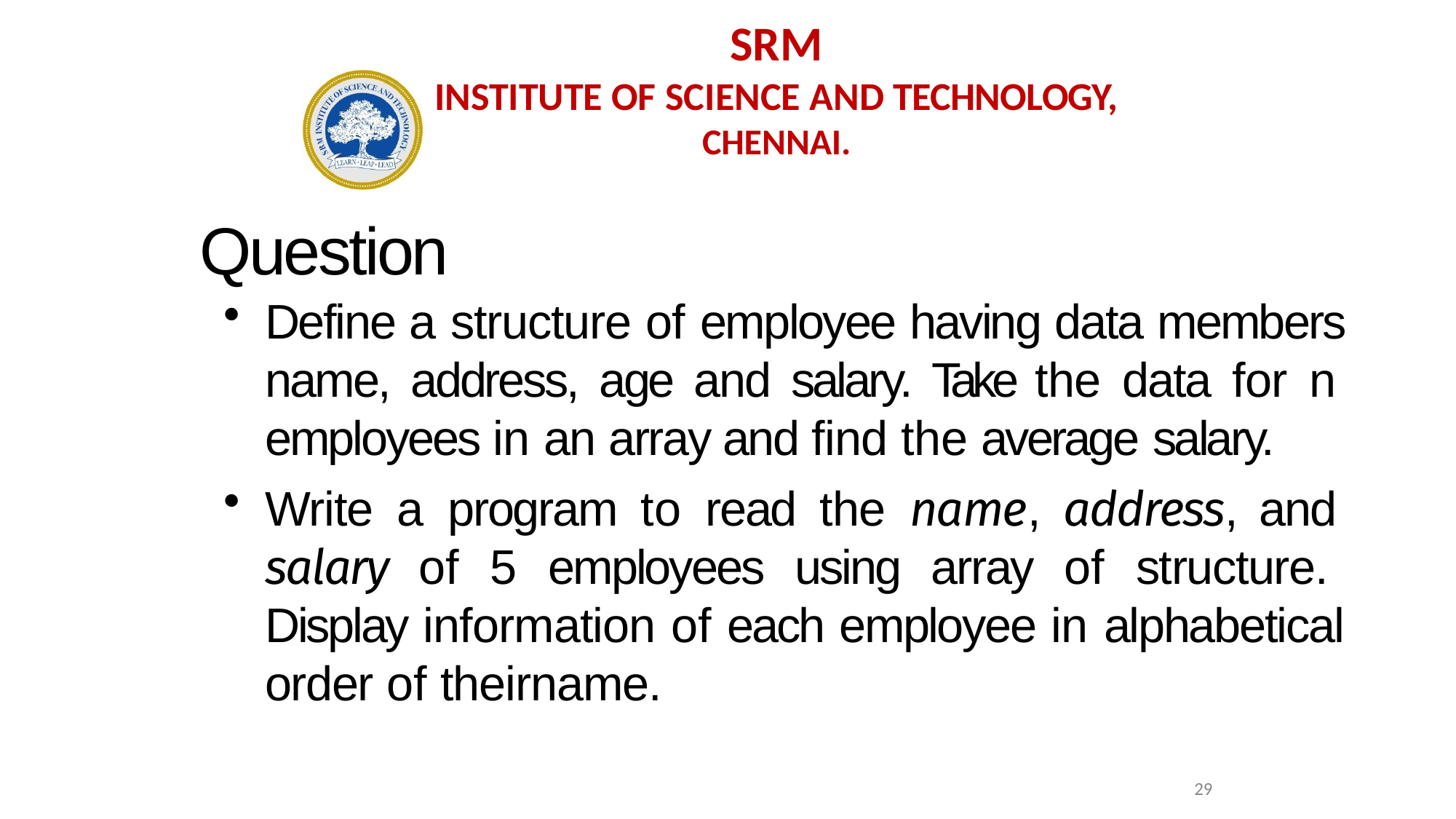

SRM
INSTITUTE OF SCIENCE AND TECHNOLOGY,
CHENNAI.

Question
Define a structure of employee having data members  name, address, age and salary. Take the data for n  employees in an array and find the average salary.
Write a program to read the name, address, and  salary of 5 employees using array of structure.  Display information of each employee in alphabetical  order of theirname.
29